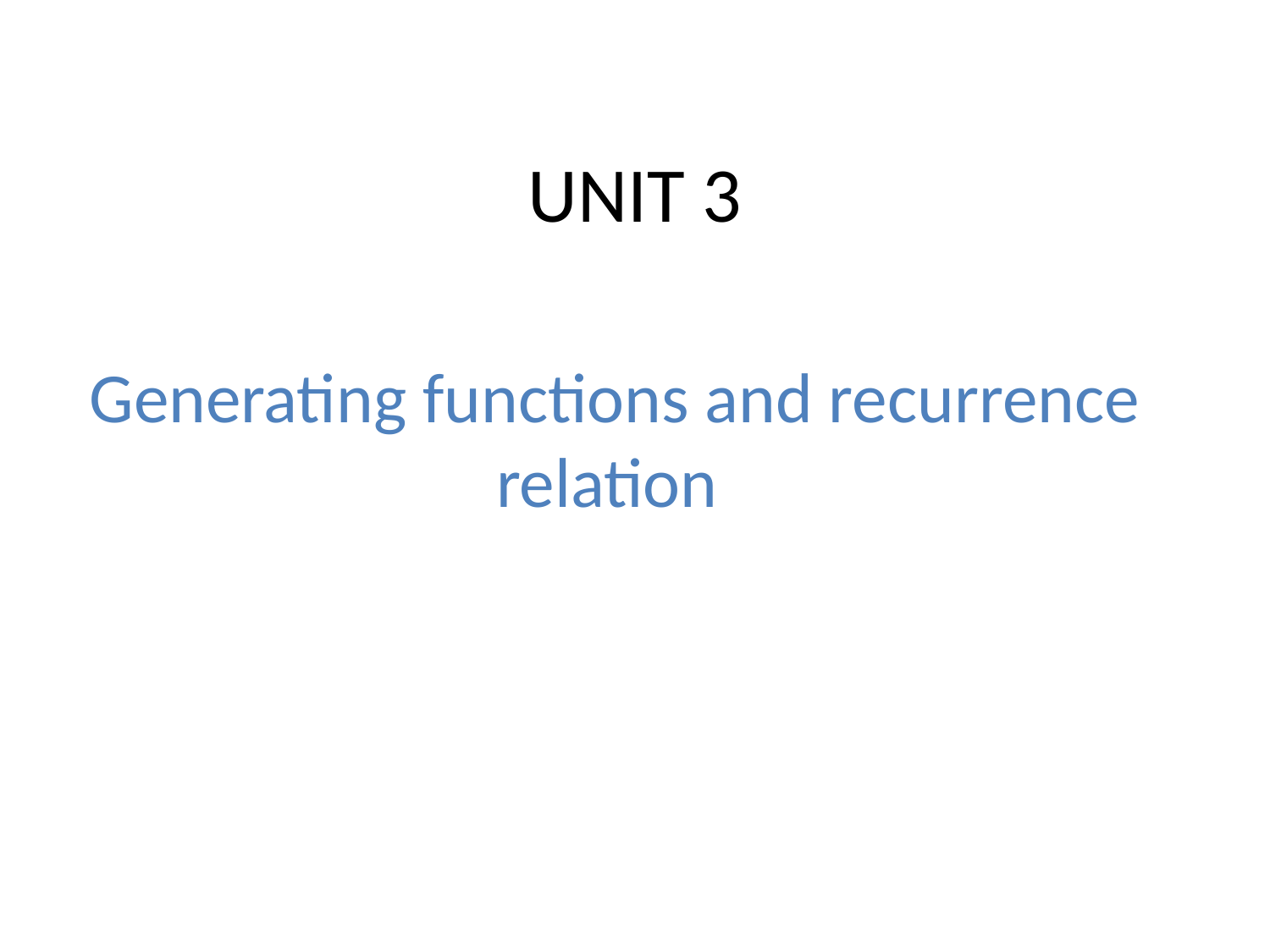

# UNIT 3
Generating functions and recurrence relation